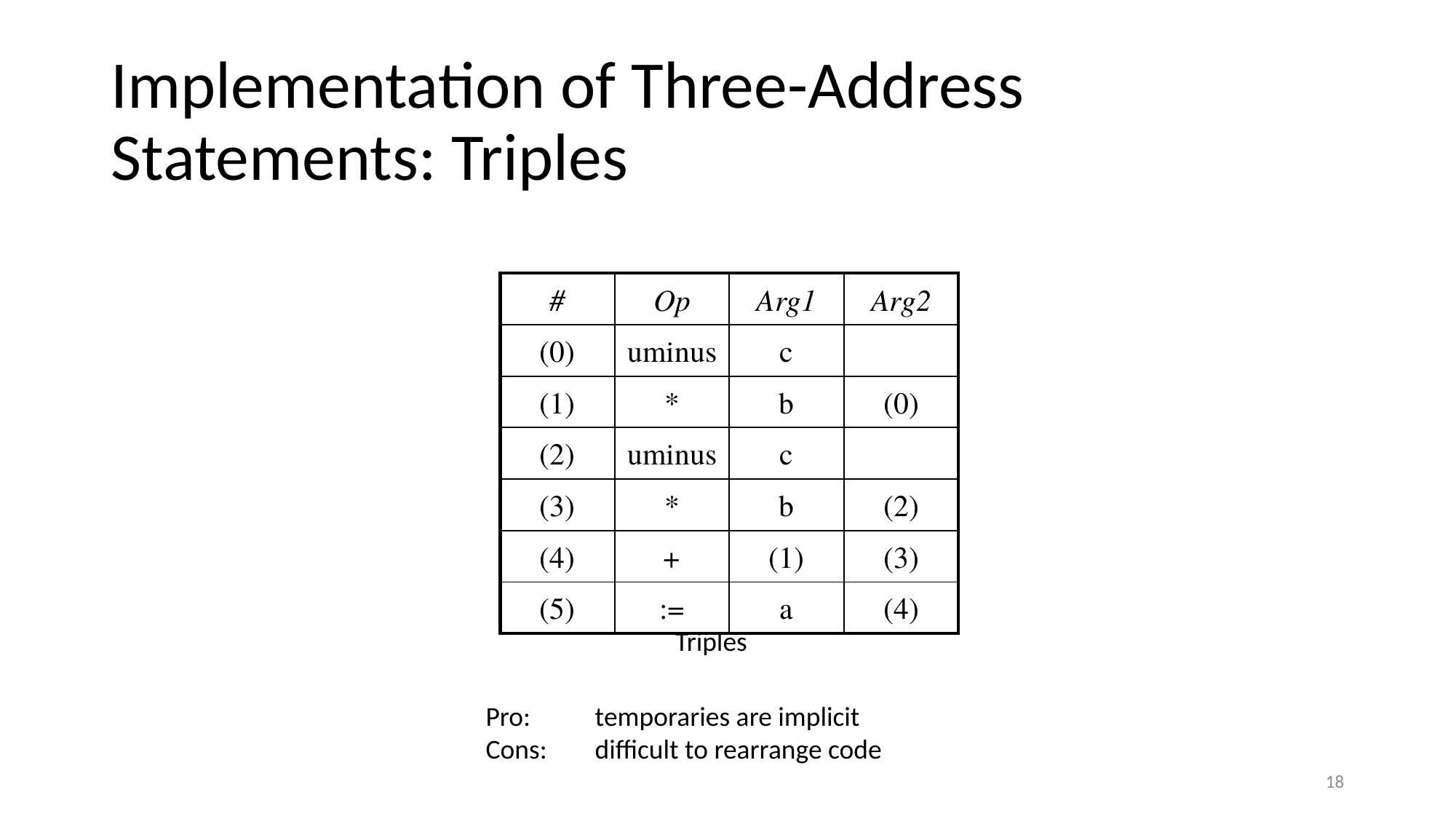

# Implementation of Three-Address Statements: Triples
| # | Op | Arg1 | Arg2 |
| --- | --- | --- | --- |
| (0) | uminus | c |  |
| (1) | \* | b | (0) |
| (2) | uminus | c |  |
| (3) | \* | b | (2) |
| (4) | + | (1) | (3) |
| (5) | := | a | (4) |
Triples
Pro:	temporaries are implicit
Cons:	difficult to rearrange code
18